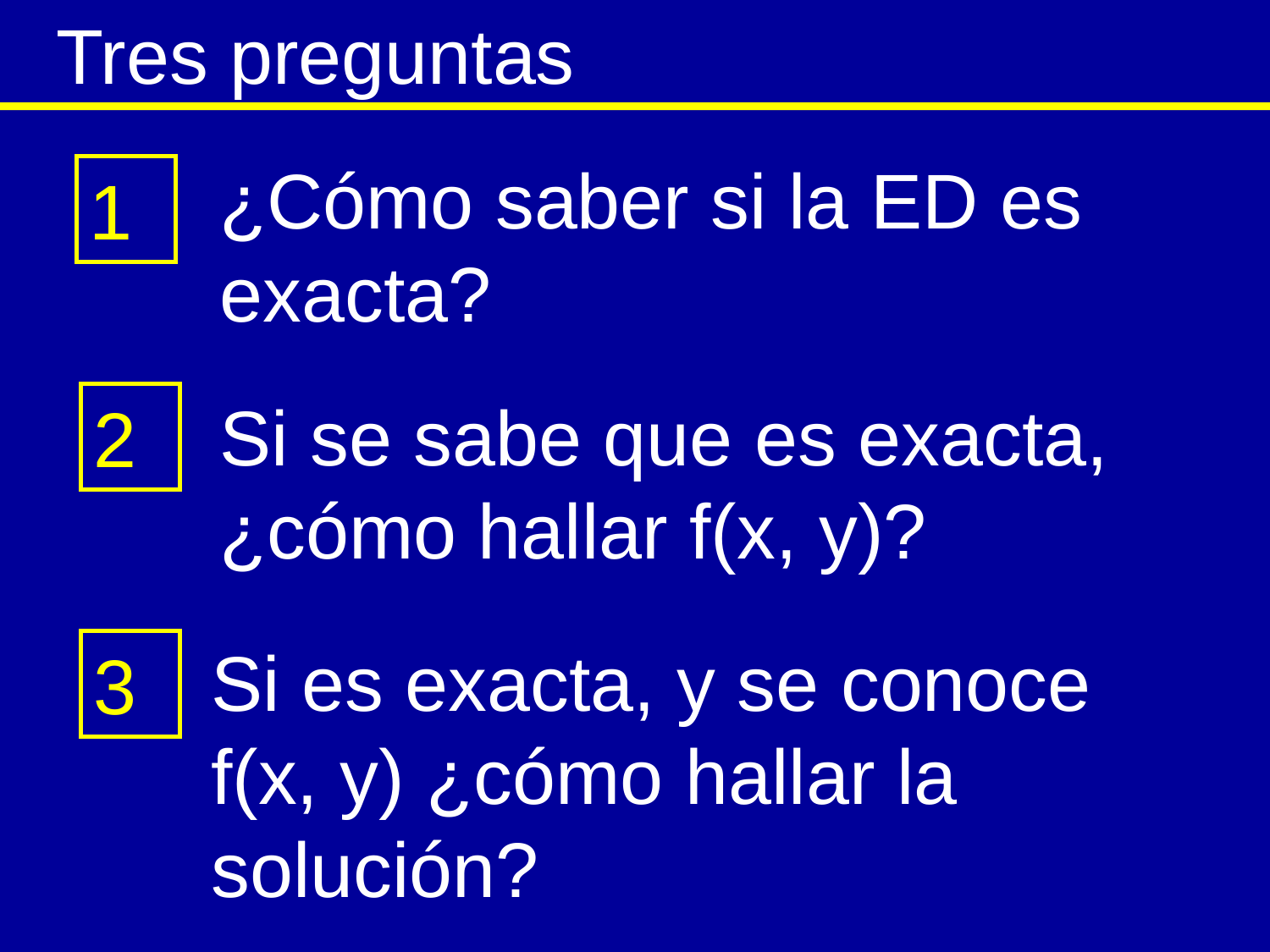

# Tres preguntas

¿Cómo saber si la ED es exacta?
1
2
3
Si se sabe que es exacta, ¿cómo hallar f(x, y)?
Si es exacta, y se conoce f(x, y) ¿cómo hallar la solución?